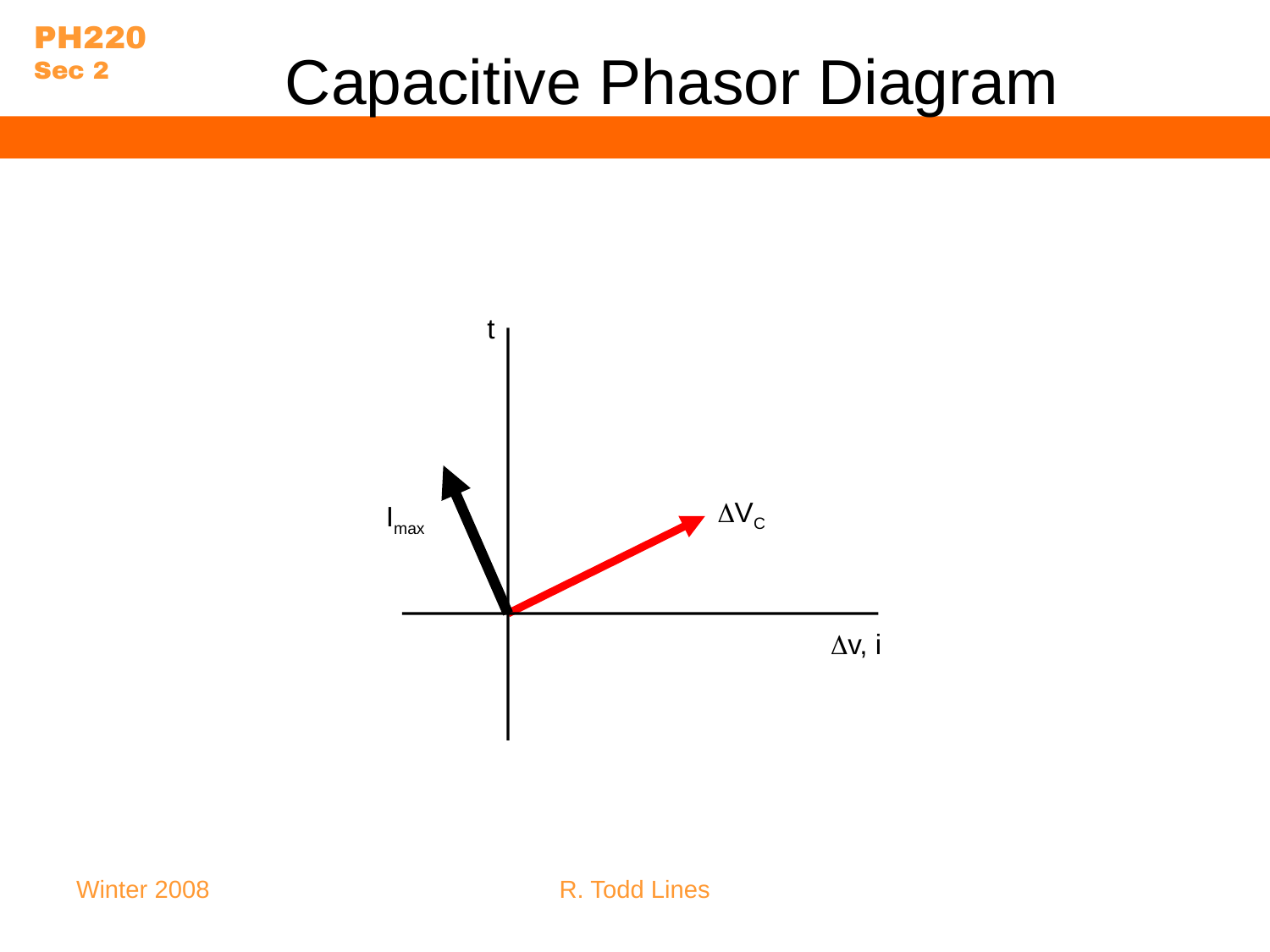

# Capacitive Phasor Diagram
t

ΔVC
Imax

Δv, i
Winter 2008
R. Todd Lines